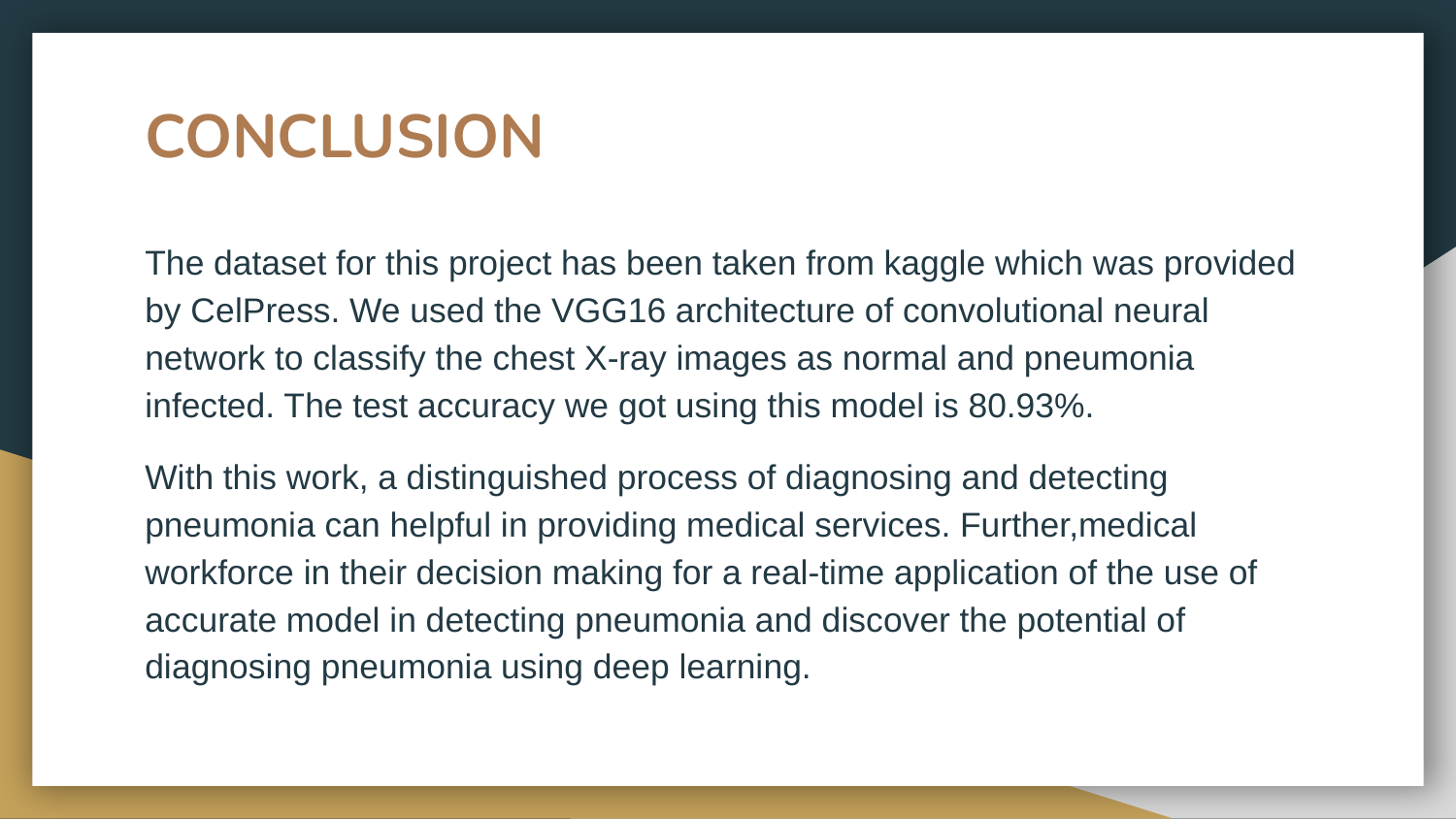

# CONCLUSION
The dataset for this project has been taken from kaggle which was provided by CelPress. We used the VGG16 architecture of convolutional neural network to classify the chest X-ray images as normal and pneumonia infected. The test accuracy we got using this model is 80.93%.
With this work, a distinguished process of diagnosing and detecting pneumonia can helpful in providing medical services. Further,medical workforce in their decision making for a real-time application of the use of accurate model in detecting pneumonia and discover the potential of diagnosing pneumonia using deep learning.